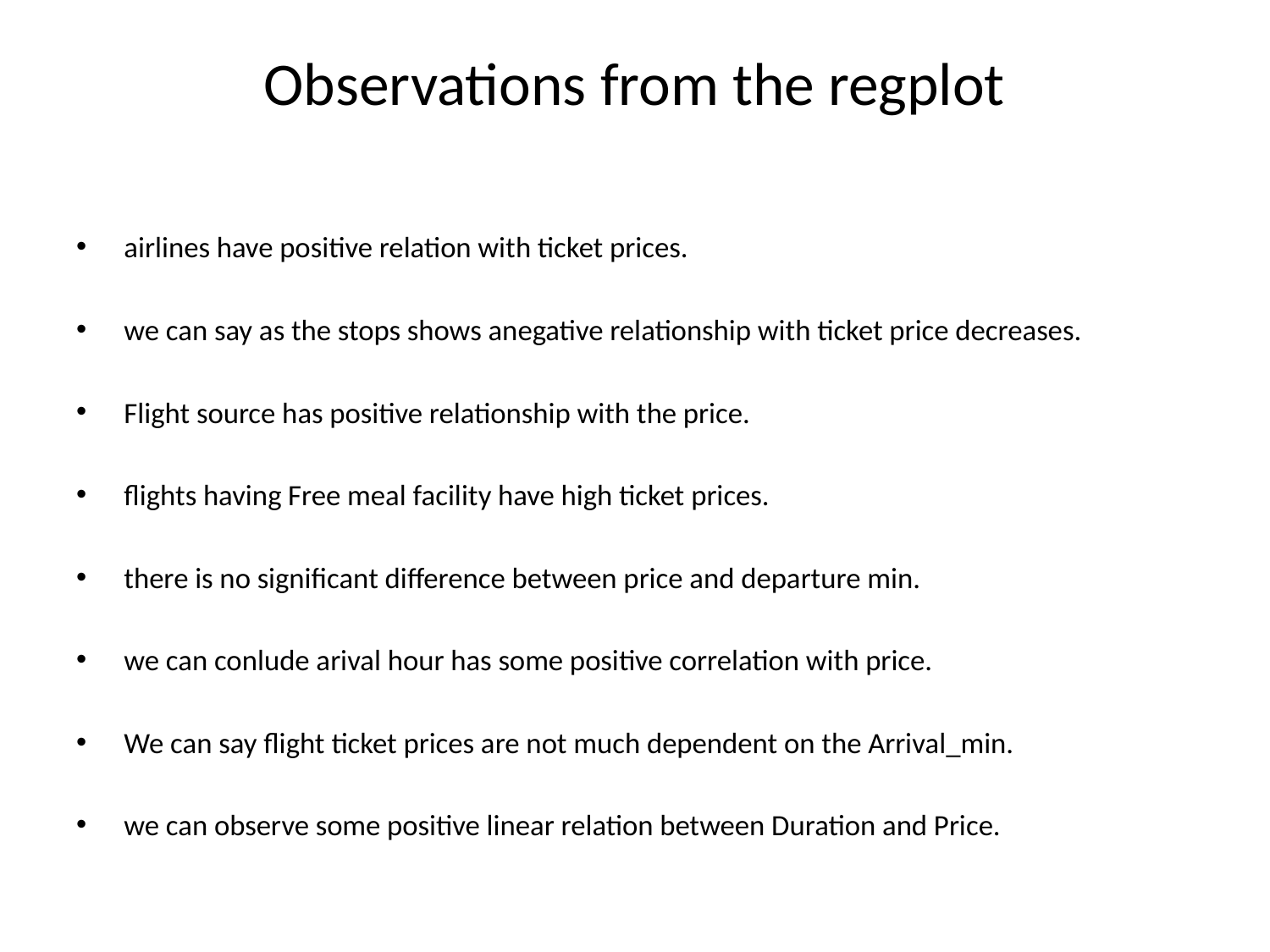

# Observations from the regplot
airlines have positive relation with ticket prices.

we can say as the stops shows anegative relationship with ticket price decreases.

Flight source has positive relationship with the price.

flights having Free meal facility have high ticket prices.

there is no significant difference between price and departure min.

we can conlude arival hour has some positive correlation with price.

We can say flight ticket prices are not much dependent on the Arrival_min.

we can observe some positive linear relation between Duration and Price.